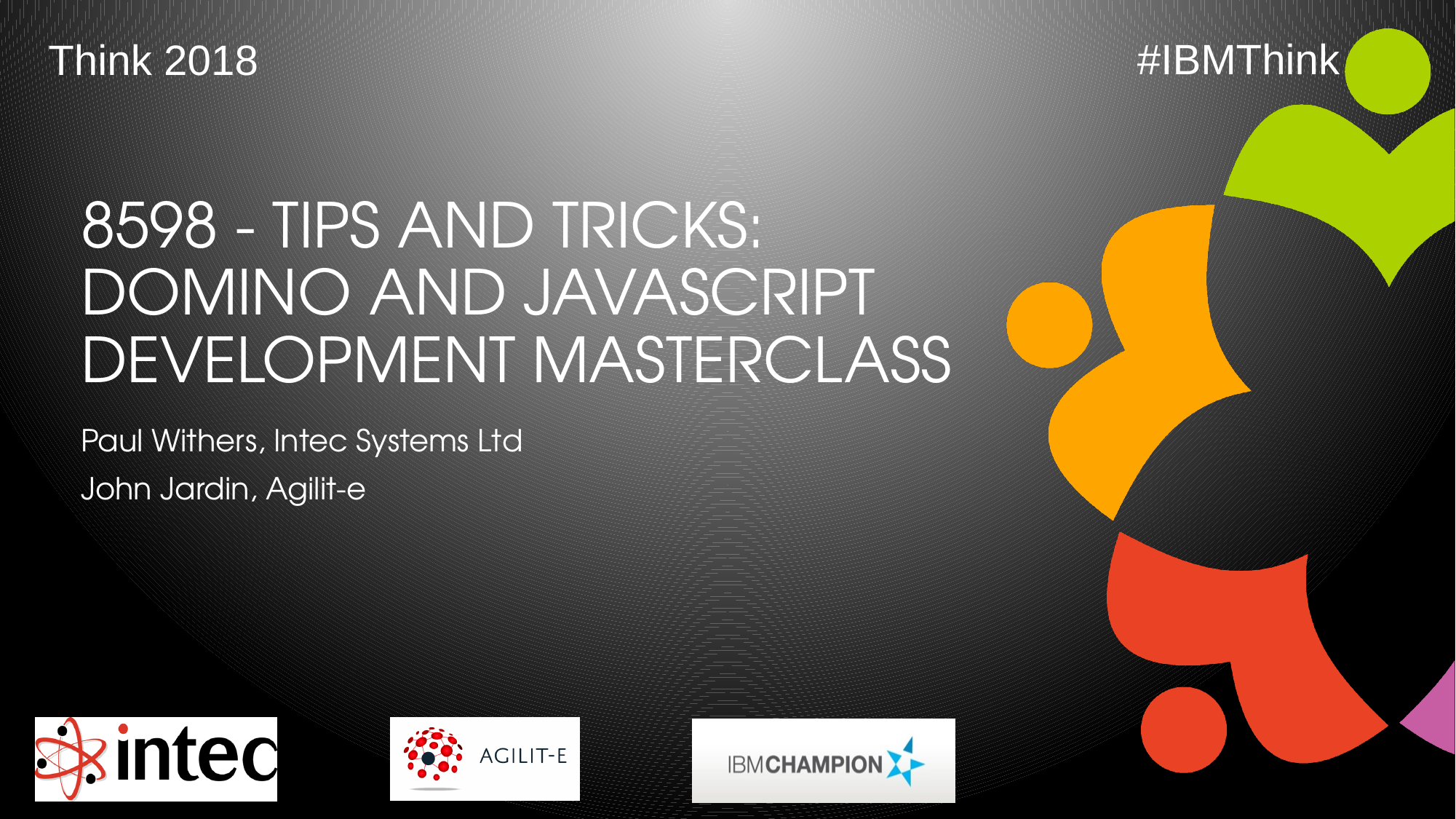

#IBMThink
Think 2018
# 8598 - Tips and Tricks: Domino and JavaScript development masterclass
Paul Withers, Intec Systems Ltd
John Jardin, Agilit-e